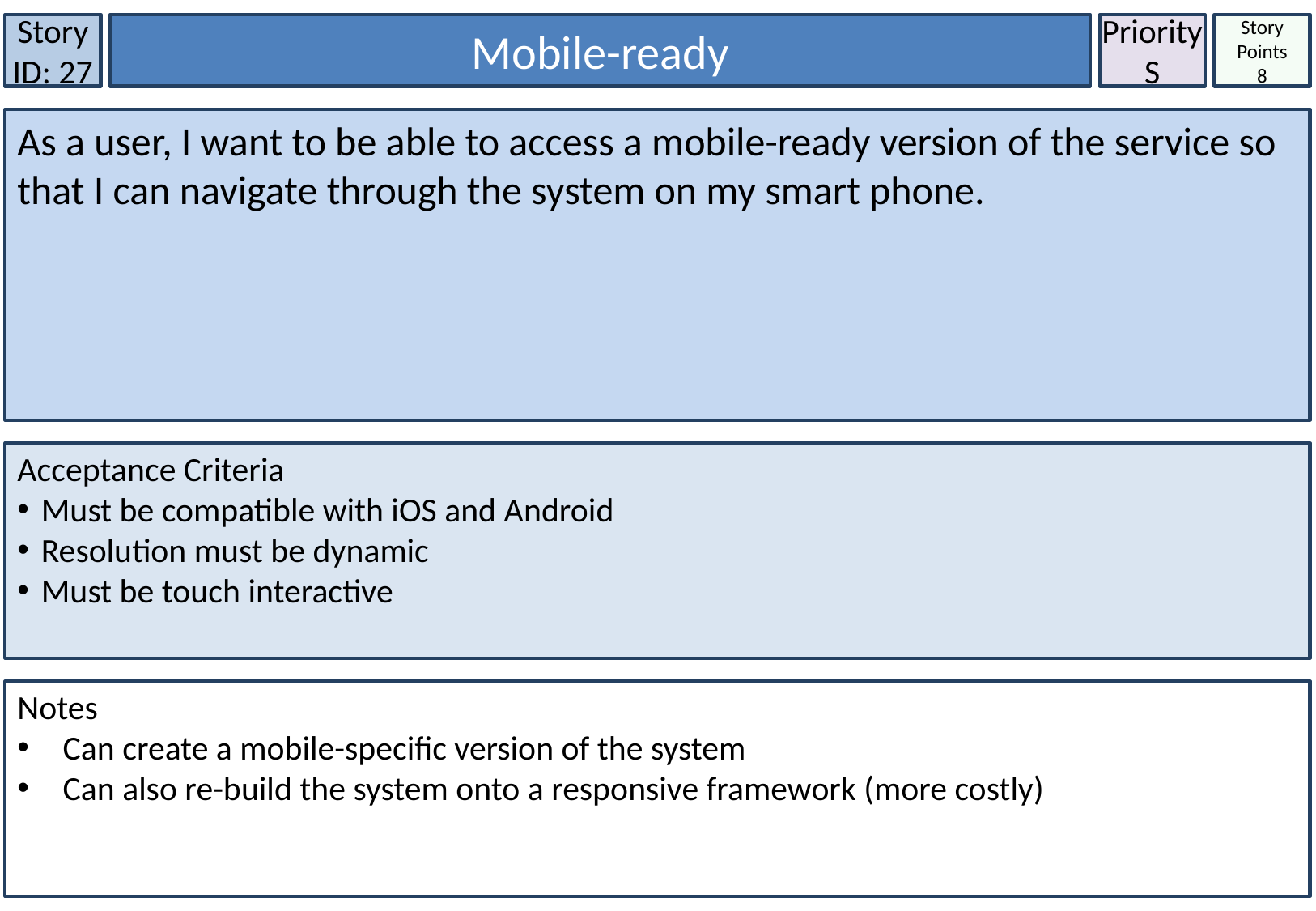

Story ID: 27
Mobile-ready
Priority
S
Story Points
8
As a user, I want to be able to access a mobile-ready version of the service so that I can navigate through the system on my smart phone.
Acceptance Criteria
Must be compatible with iOS and Android
Resolution must be dynamic
Must be touch interactive

Notes
Can create a mobile-specific version of the system
Can also re-build the system onto a responsive framework (more costly)